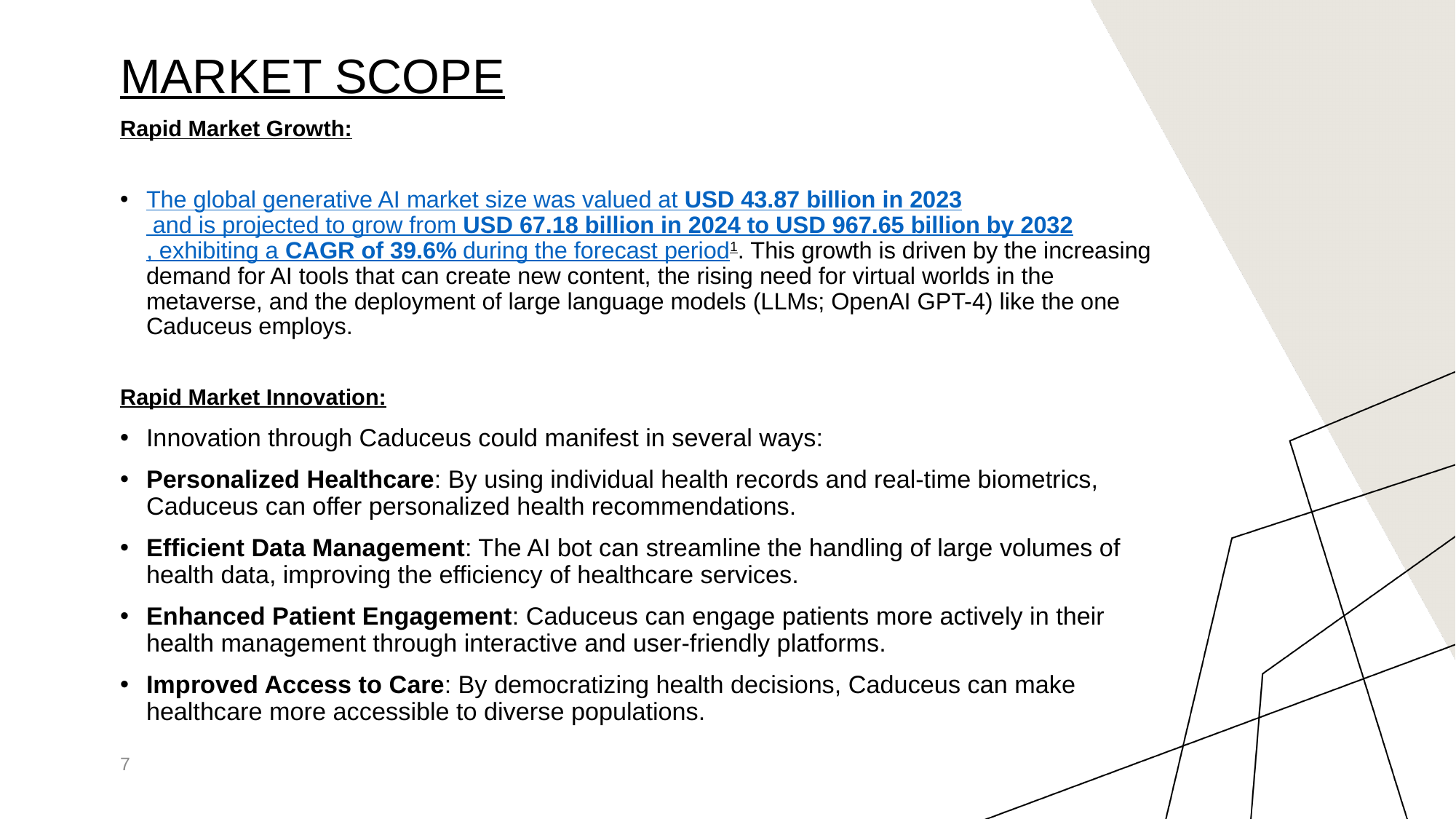

# Market scope
Rapid Market Growth:
The global generative AI market size was valued at USD 43.87 billion in 2023 and is projected to grow from USD 67.18 billion in 2024 to USD 967.65 billion by 2032, exhibiting a CAGR of 39.6% during the forecast period1. This growth is driven by the increasing demand for AI tools that can create new content, the rising need for virtual worlds in the metaverse, and the deployment of large language models (LLMs; OpenAI GPT-4) like the one Caduceus employs.
Rapid Market Innovation:
Innovation through Caduceus could manifest in several ways:
Personalized Healthcare: By using individual health records and real-time biometrics, Caduceus can offer personalized health recommendations.
Efficient Data Management: The AI bot can streamline the handling of large volumes of health data, improving the efficiency of healthcare services.
Enhanced Patient Engagement: Caduceus can engage patients more actively in their health management through interactive and user-friendly platforms.
Improved Access to Care: By democratizing health decisions, Caduceus can make healthcare more accessible to diverse populations.

7